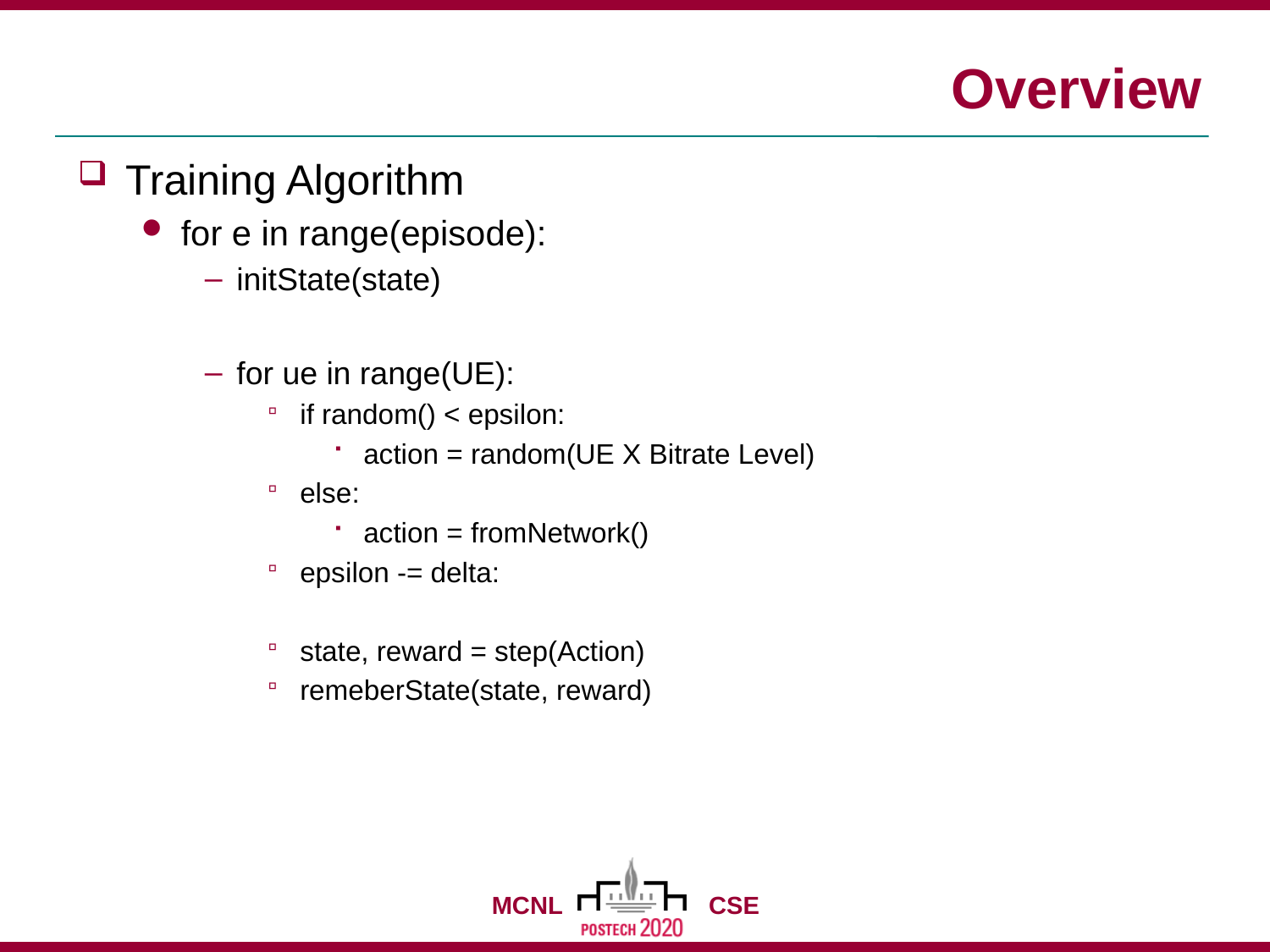

# Overview
Training Algorithm
for e in range(episode):
initState(state)

for ue in range(UE):
if random() < epsilon:
action = random(UE X Bitrate Level)
else:
action = fromNetwork()
epsilon -= delta:

state, reward = step(Action)
remeberState(state, reward)